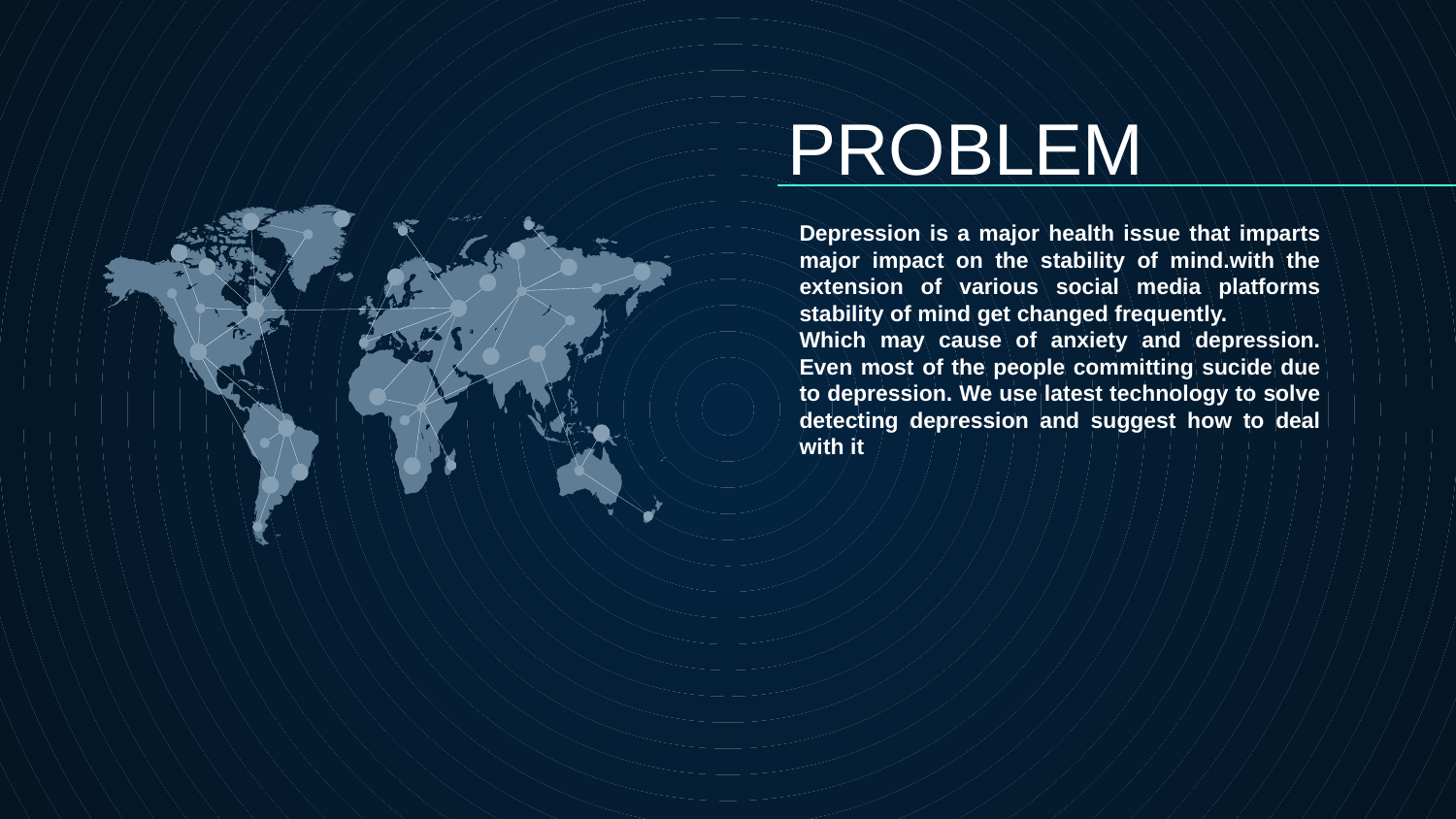

# PROBLEM

Depression is a major health issue that imparts major impact on the stability of mind.with the extension of various social media platforms stability of mind get changed frequently.
Which may cause of anxiety and depression. Even most of the people committing sucide due to depression. We use latest technology to solve detecting depression and suggest how to deal with it